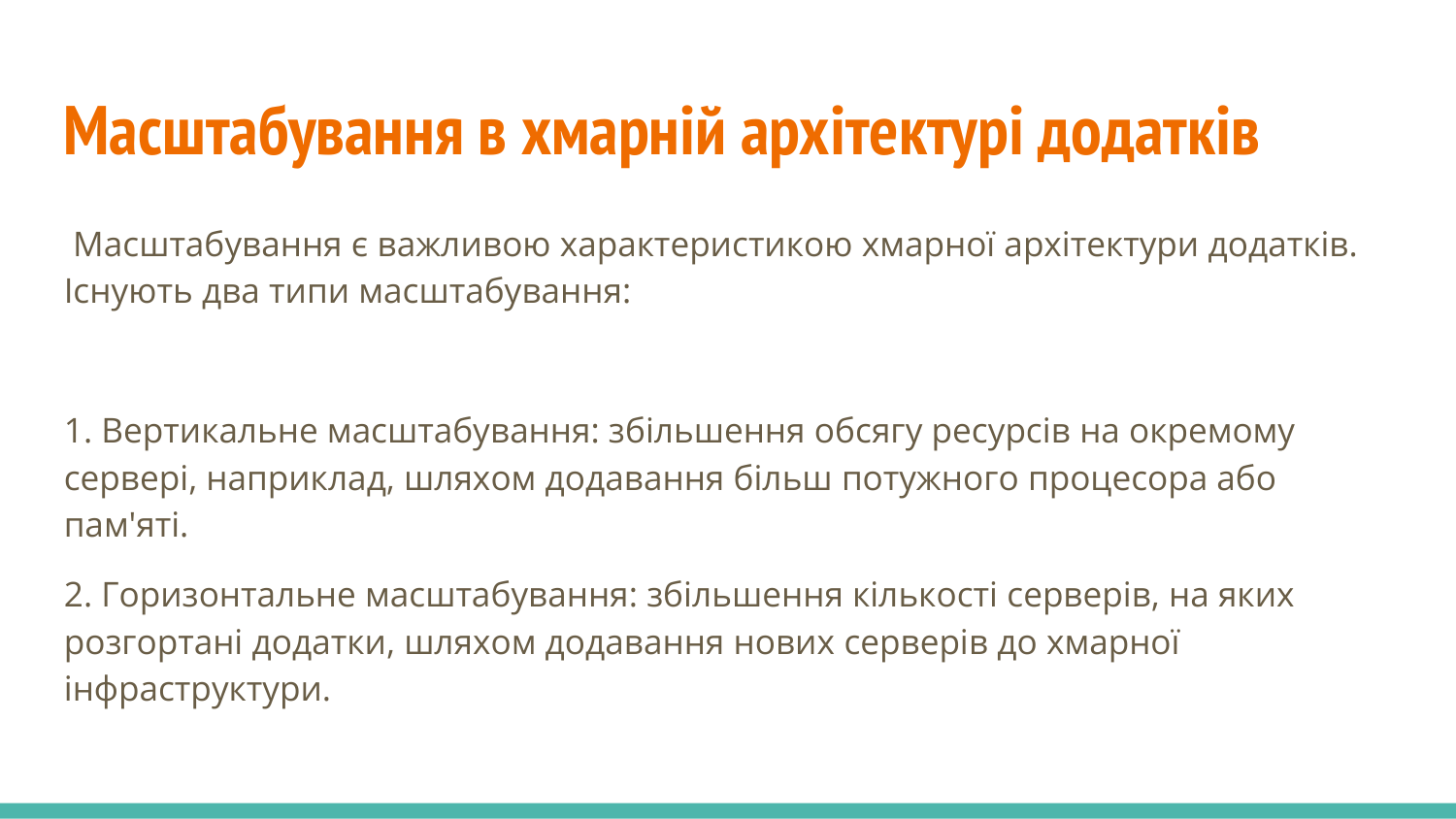

Масштабування в хмарній архітектурі додатків
 Масштабування є важливою характеристикою хмарної архітектури додатків. Існують два типи масштабування:

1. Вертикальне масштабування: збільшення обсягу ресурсів на окремому сервері, наприклад, шляхом додавання більш потужного процесора або пам'яті.
2. Горизонтальне масштабування: збільшення кількості серверів, на яких розгортані додатки, шляхом додавання нових серверів до хмарної інфраструктури.